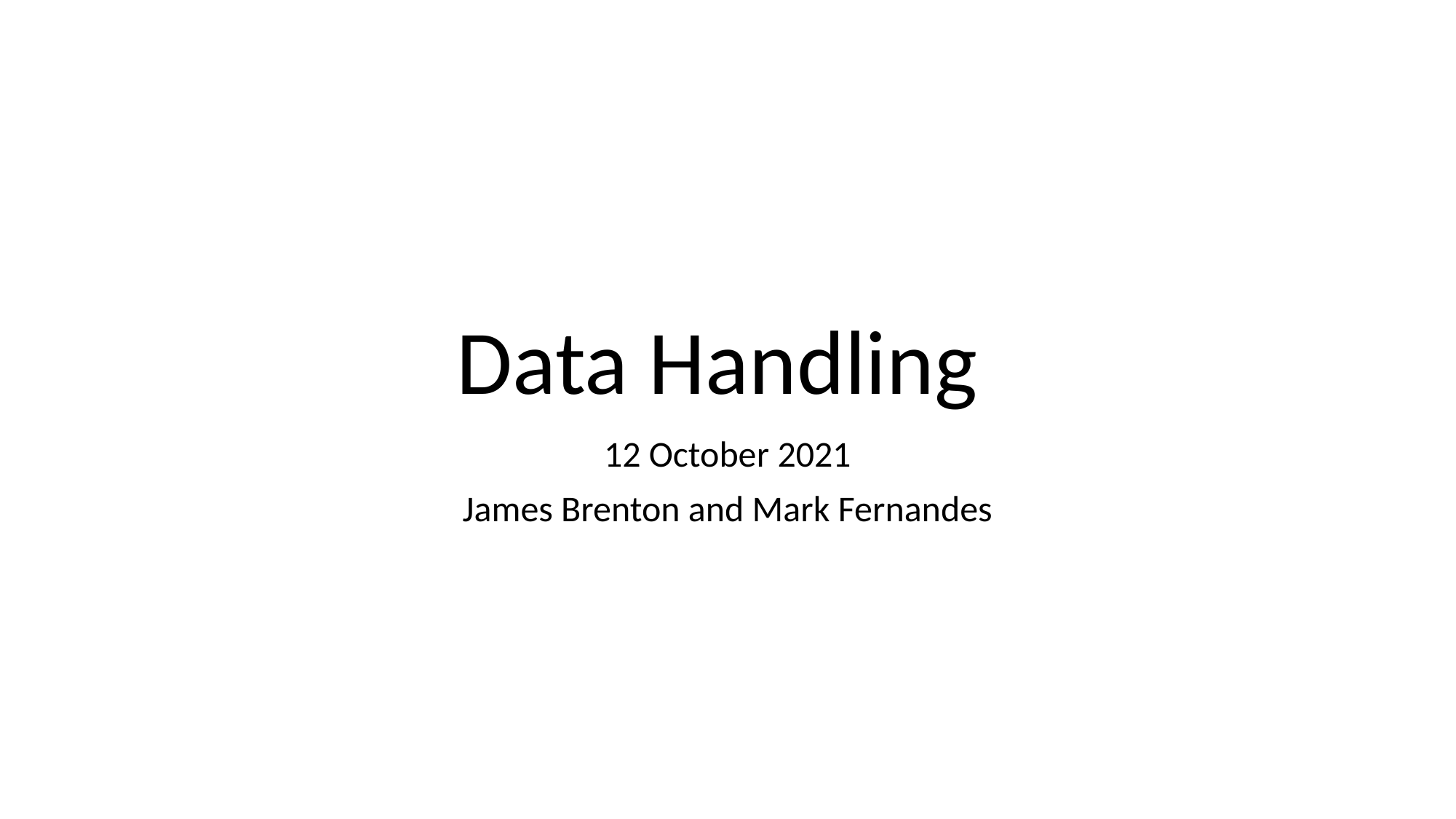

# Data Handling
12 October 2021
James Brenton and Mark Fernandes